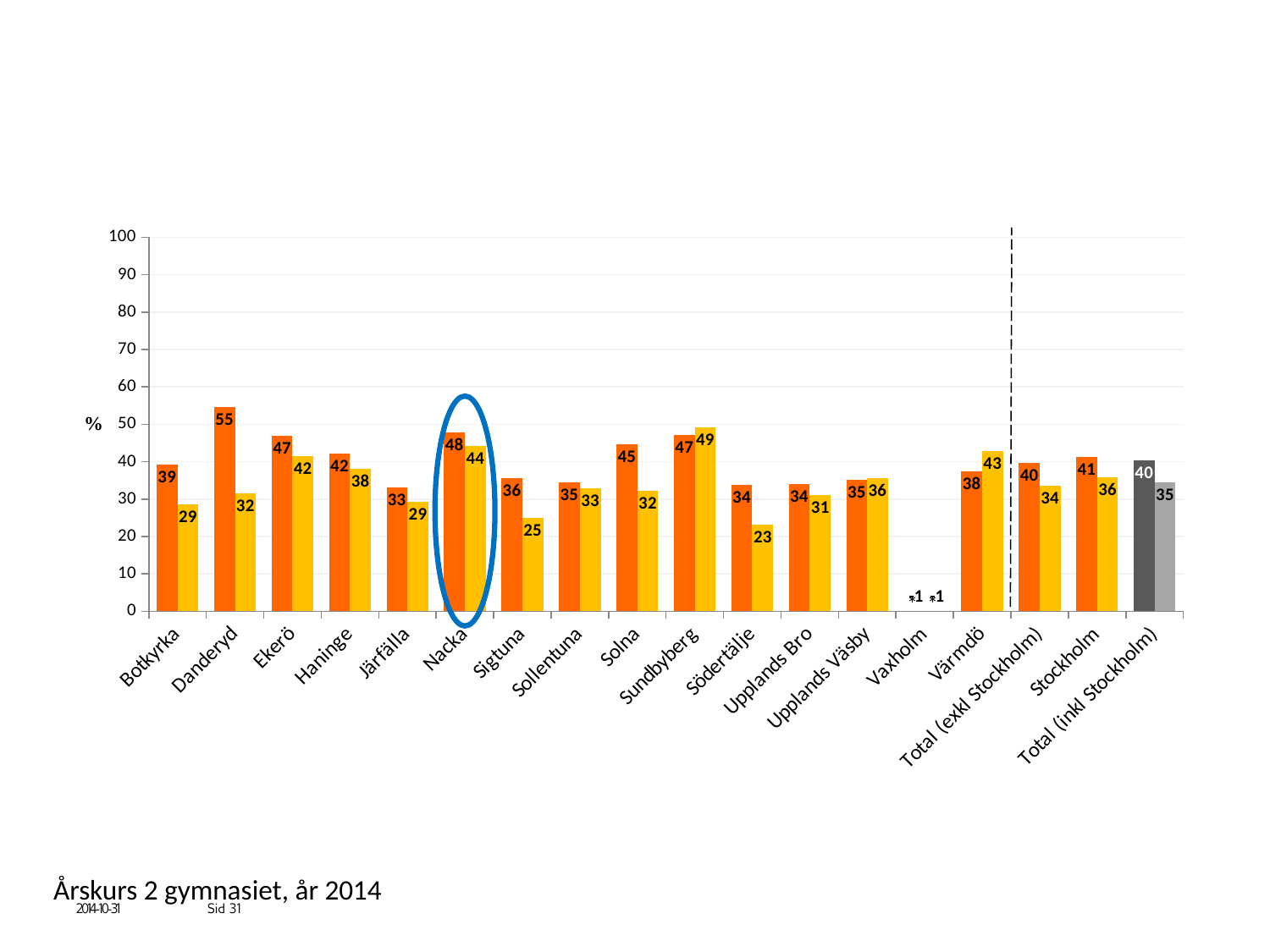

### Chart

| Category | Pojke årskurs 2 gymnasiet | Flicka årskurs 2 gymnasiet |
|---|---|---|
| Botkyrka | 39.31034482758614 | 28.57142857142857 |
| Danderyd | 54.666666666666536 | 31.632653061224495 |
| Ekerö | 46.93877551020408 | 41.53846153846154 |
| Haninge | 42.285714285714285 | 38.172043010752674 |
| Järfälla | 33.12101910828025 | 29.333333333333275 |
| Nacka | 47.94520547945199 | 44.16243654822336 |
| Sigtuna | 35.59322033898312 | 25.0 |
| Sollentuna | 34.53237410071942 | 32.941176470588225 |
| Solna | 44.5945945945946 | 32.18390804597701 |
| Sundbyberg | 47.16981132075481 | 49.122807017543856 |
| Södertälje | 33.76623376623377 | 23.076923076923034 |
| Upplands Bro | 33.96226415094332 | 31.111111111111143 |
| Upplands Väsby | 35.06493506493511 | 35.63218390804601 |
| Vaxholm | -1.0 | -1.0 |
| Värmdö | 37.5 | 42.85714285714277 |
| Total (exkl Stockholm) | 39.69616908850727 | 33.61439010680157 |
| Stockholm | 41.240569991617754 | 35.752688172042994 |
| Total (inkl Stockholm) | 40.376800886590296 | 34.58830731558004 |
# Elever som någon gång haft en möjlighet att prova narkotika
 (av dem som inte använt narkotika)

*  *
Årskurs 2 gymnasiet, år 2014
2014-10-31
Sid 31